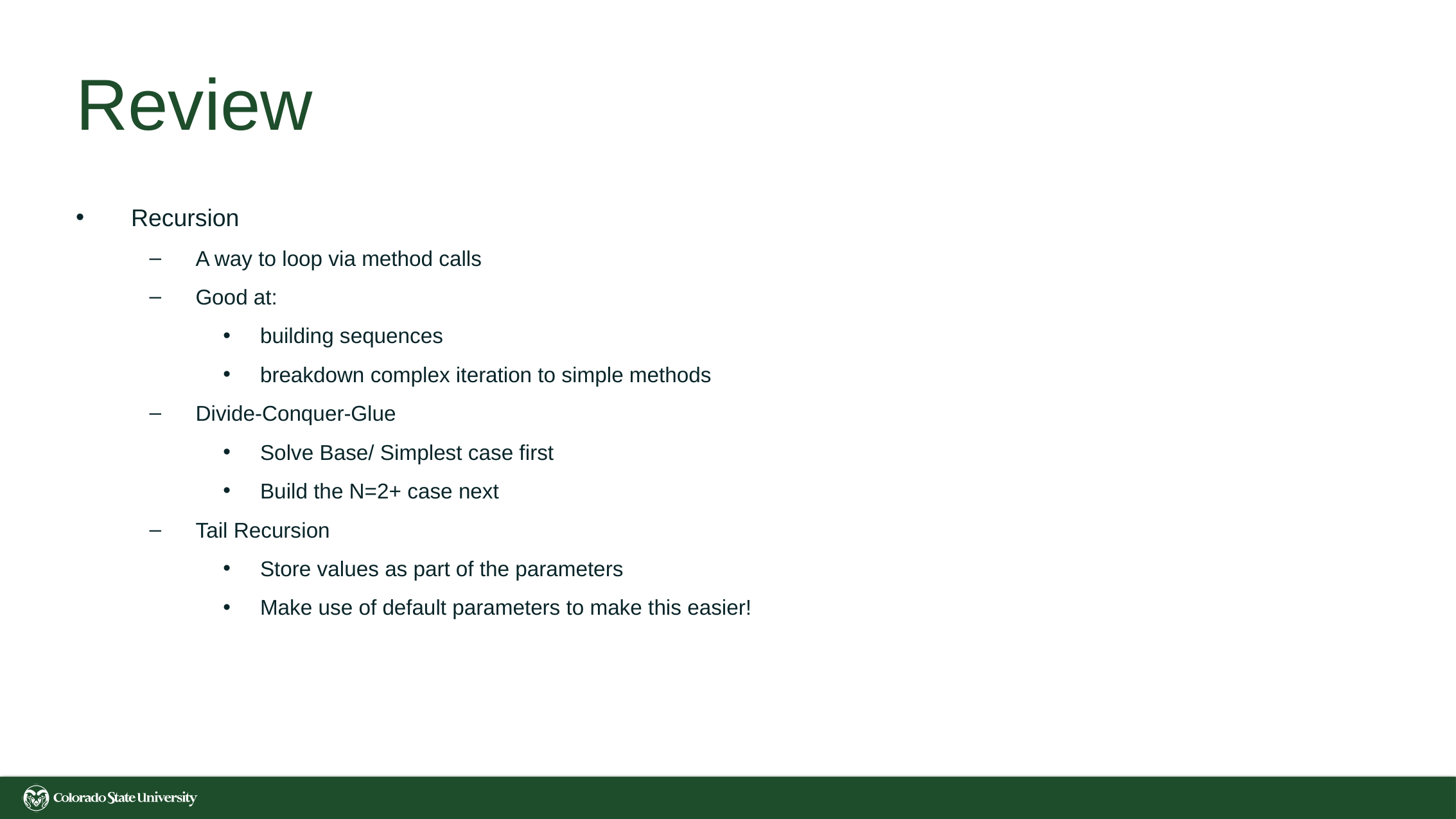

# Review
Recursion
A way to loop via method calls
Good at:
building sequences
breakdown complex iteration to simple methods
Divide-Conquer-Glue
Solve Base/ Simplest case first
Build the N=2+ case next
Tail Recursion
Store values as part of the parameters
Make use of default parameters to make this easier!